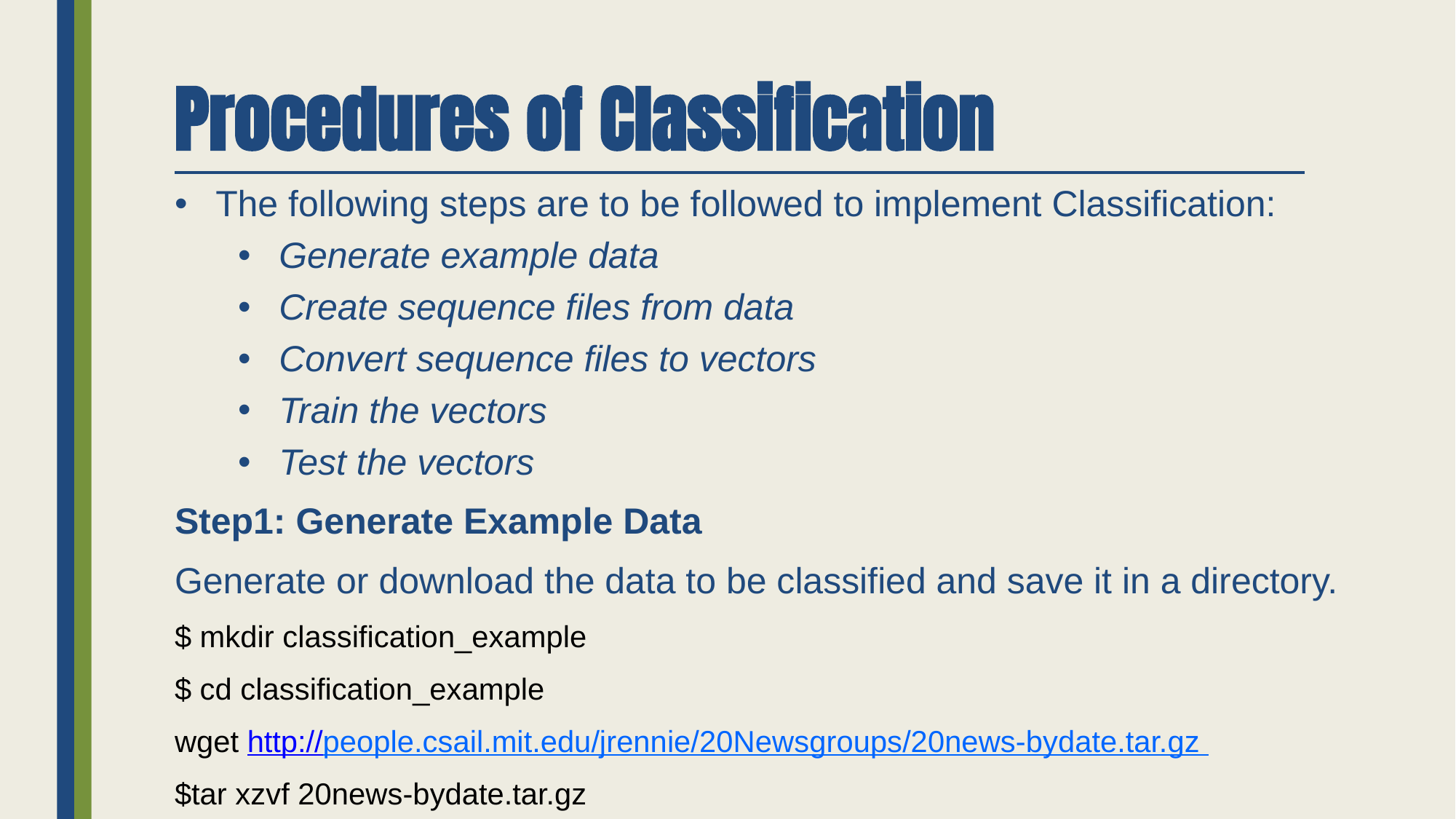

# Procedures of Classification
The following steps are to be followed to implement Classification:
Generate example data
Create sequence files from data
Convert sequence files to vectors
Train the vectors
Test the vectors
Step1: Generate Example Data
Generate or download the data to be classified and save it in a directory.
$ mkdir classification_example
$ cd classification_example
wget http://people.csail.mit.edu/jrennie/20Newsgroups/20news-bydate.tar.gz
$tar xzvf 20news-bydate.tar.gz